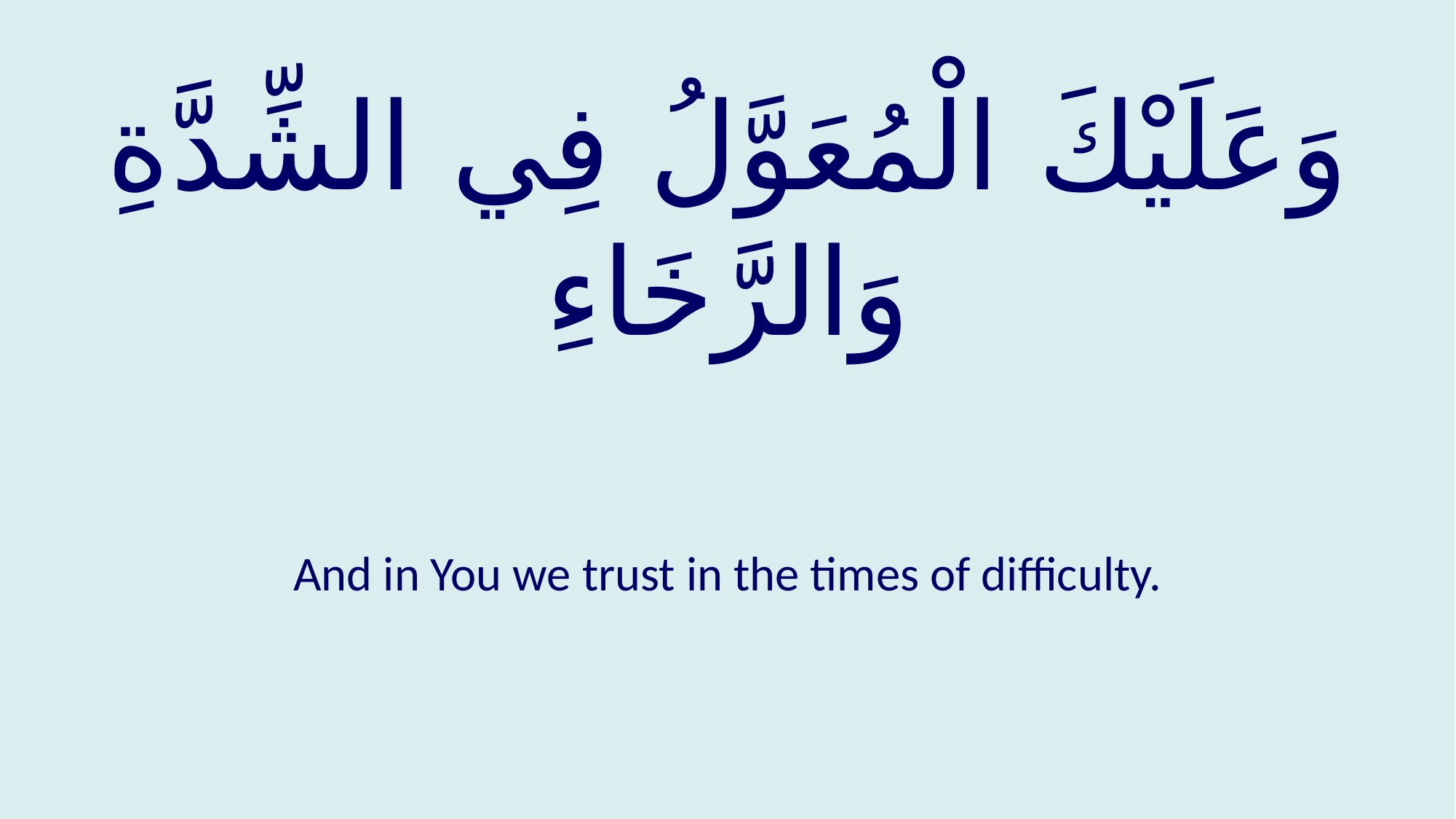

# وَعَلَيْكَ الْمُعَوَّلُ فِي الشِّدَّةِ وَالرَّخَاءِ
And in You we trust in the times of difficulty.